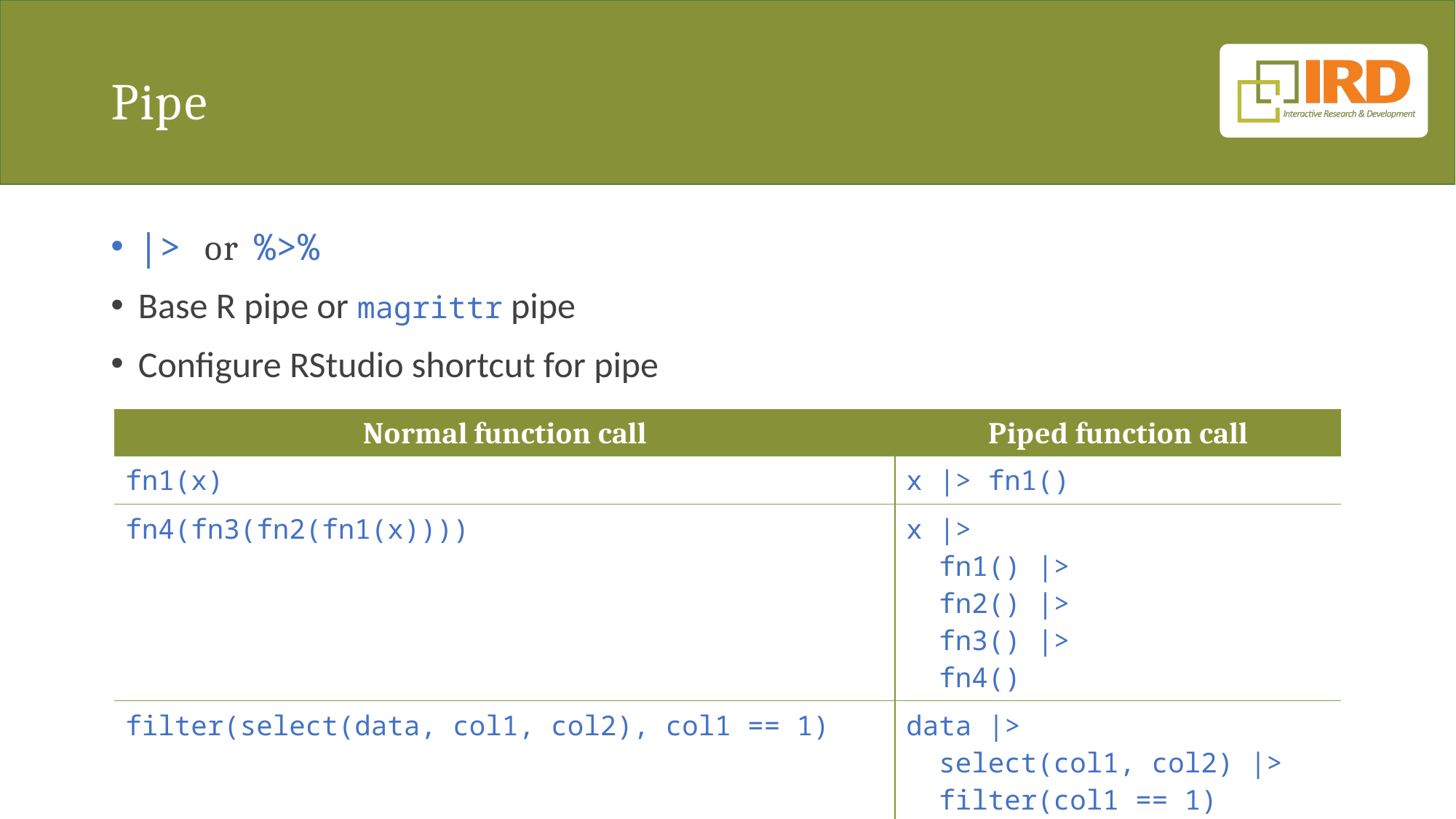

# Pipe
|> or  %>%
Base R pipe or magrittr pipe
Configure RStudio shortcut for pipe
| Normal function call | Piped function call |
| --- | --- |
| fn1(x) | x |> fn1() |
| fn4(fn3(fn2(fn1(x)))) | x |> fn1() |> fn2() |> fn3() |> fn4() |
| filter(select(data, col1, col2), col1 == 1) | data |> select(col1, col2) |> filter(col1 == 1) |